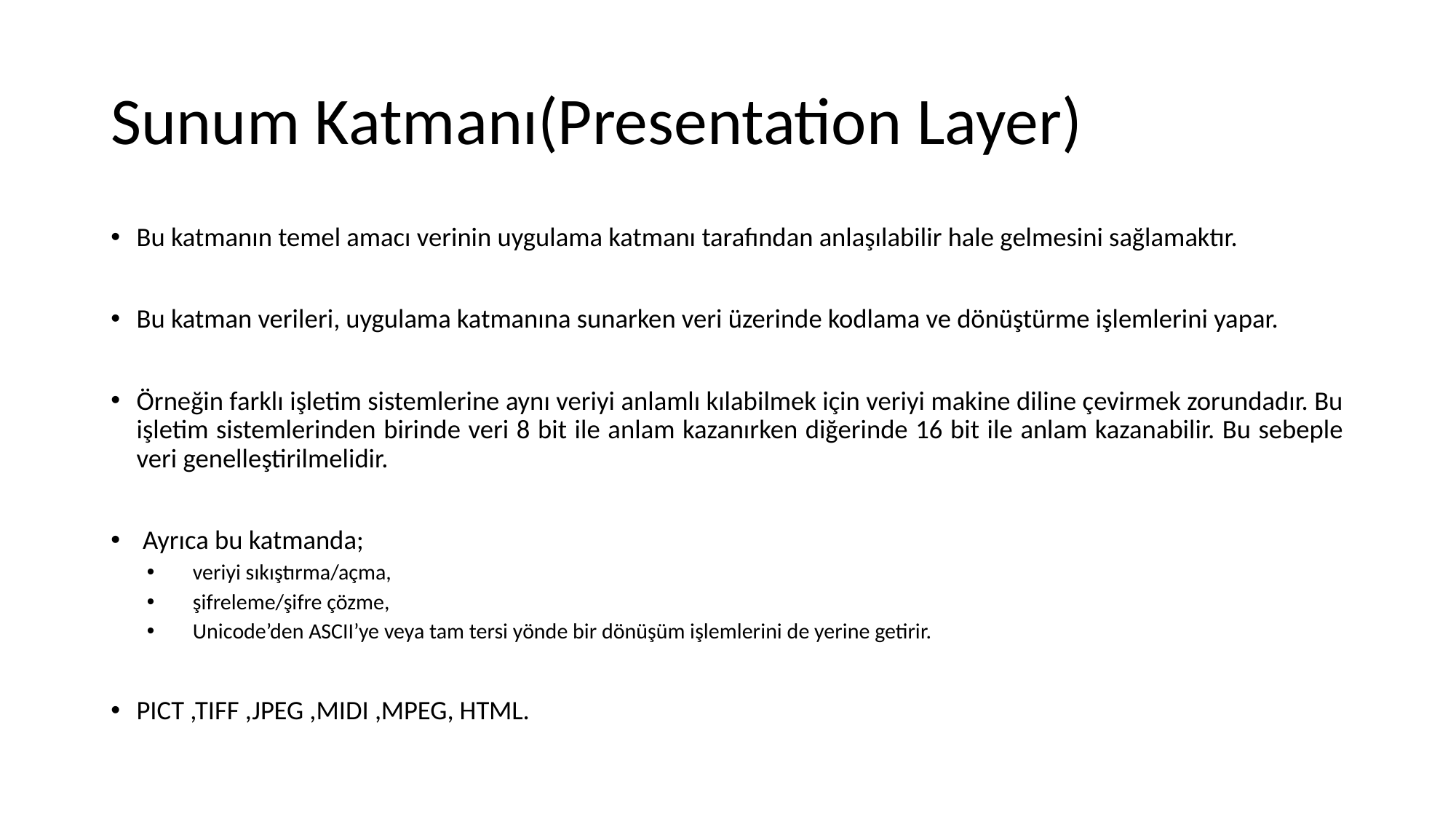

# Sunum Katmanı(Presentation Layer)
Bu katmanın temel amacı verinin uygulama katmanı tarafından anlaşılabilir hale gelmesini sağlamaktır.

Bu katman verileri, uygulama katmanına sunarken veri üzerinde kodlama ve dönüştürme işlemlerini yapar.

Örneğin farklı işletim sistemlerine aynı veriyi anlamlı kılabilmek için veriyi makine diline çevirmek zorundadır. Bu işletim sistemlerinden birinde veri 8 bit ile anlam kazanırken diğerinde 16 bit ile anlam kazanabilir. Bu sebeple veri genelleştirilmelidir.

 Ayrıca bu katmanda;
 veriyi sıkıştırma/açma,
 şifreleme/şifre çözme,
 Unicode’den ASCII’ye veya tam tersi yönde bir dönüşüm işlemlerini de yerine getirir.

PICT ,TIFF ,JPEG ,MIDI ,MPEG, HTML.